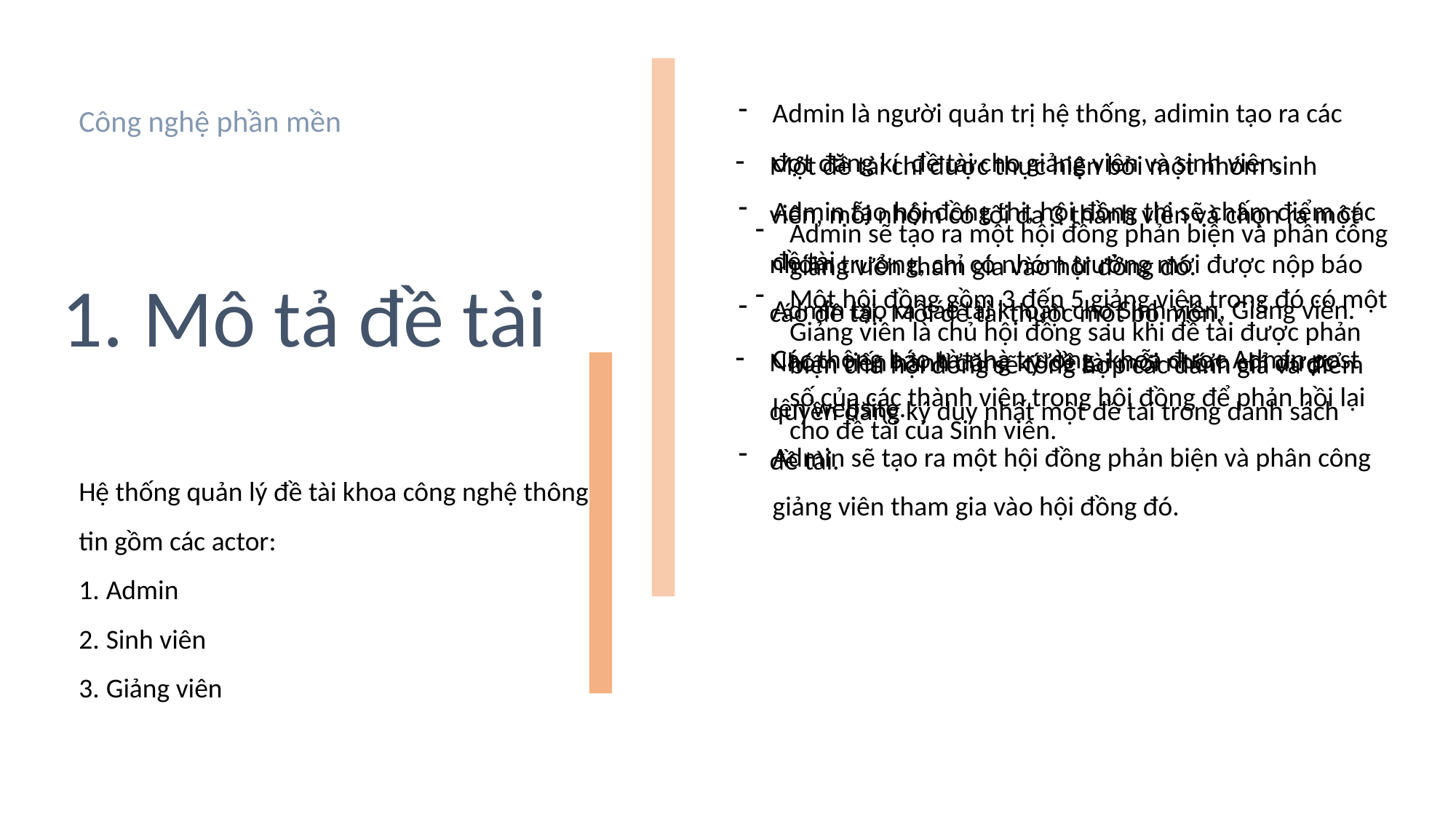

Admin là người quản trị hệ thống, adimin tạo ra các đợt đăng kí  đề tài cho giảng viên và sinh viên.
Admin tạo hội đồng thi, hội đồng thi sẽ chấm điểm các đề tài
Admin tạo ra các tài khoản cho Sinh viên, Giảng viên. Các thông báo từ nhà trường, khoa được Admin post lên website.
Admin sẽ tạo ra một hội đồng phản biện và phân công giảng viên tham gia vào hội đồng đó.
Công nghệ phần mền
Một đề tài chỉ được thực hiện bởi một nhóm sinh viên, mỗi nhóm có tối đa 3 thành viên và chọn ra một nhóm trưởng, chỉ có nhóm trưởng mới được nộp báo cáo đề tài. Mỗi đề tài thuộc một bộ môn.
Nhóm tiến hành đăng ký đề tài mỗi nhóm chỉ được quyền đăng ký duy nhất một đề tài trong danh sách đề tài.
Admin sẽ tạo ra một hội đồng phản biện và phân công giảng viên tham gia vào hội đồng đó.
Một hội đồng gồm 3 đến 5 giảng viên trong đó có một Giảng viên là chủ hội đồng sau khi đề tài được phản biện chủ hội đồng sẽ tổng hợp các đánh giá và điểm số của các thành viên trong hội đồng để phản hồi lại cho đề tài của Sinh viên.
1. Mô tả đề tài

Hệ thống quản lý đề tài khoa công nghệ thông tin gồm các actor:
Admin
Sinh viên
Giảng viên